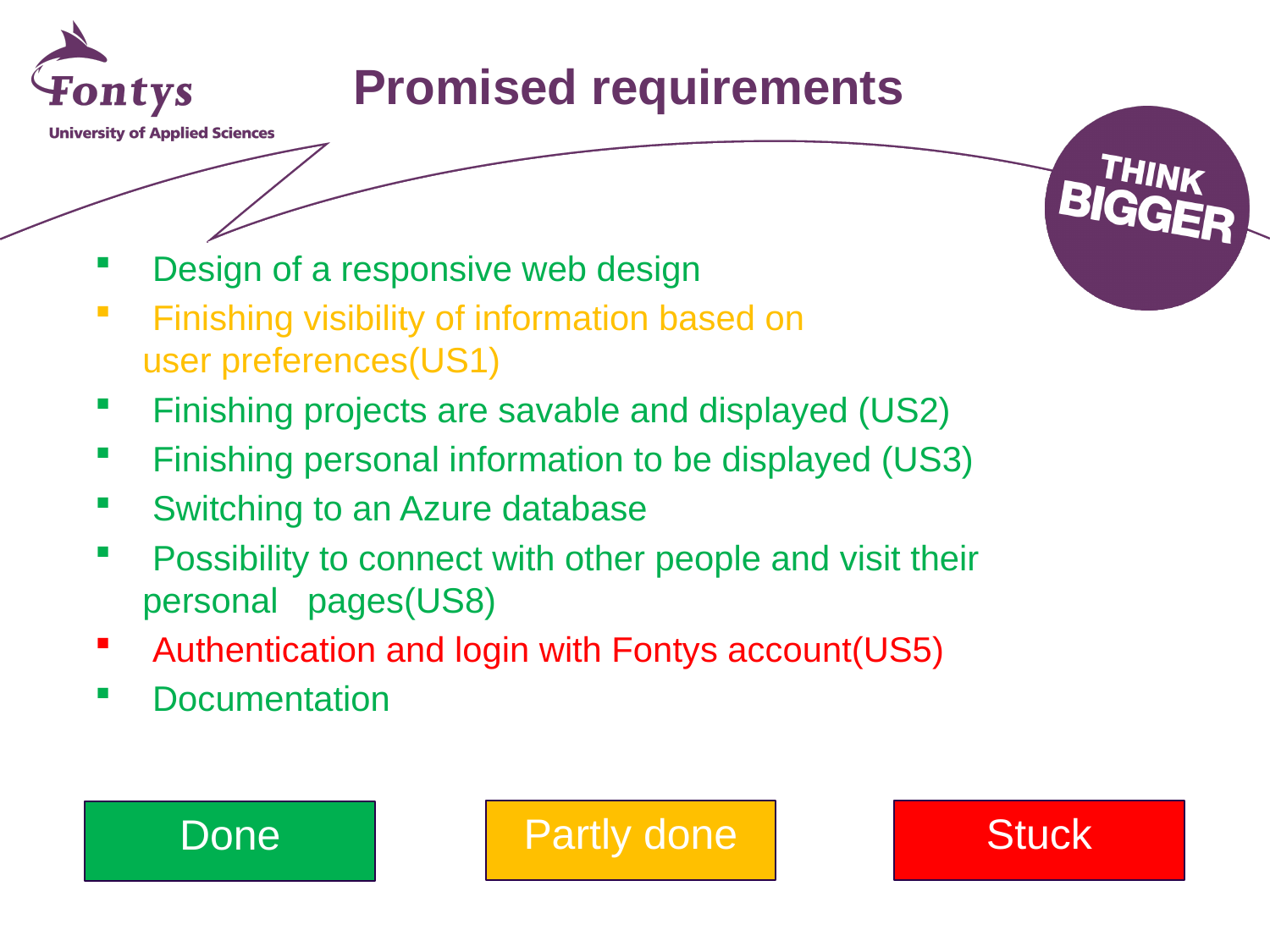

# Promised requirements
 Design of a responsive web design
 Finishing visibility of information based on user preferences(US1)
 Finishing projects are savable and displayed (US2)
 Finishing personal information to be displayed (US3)
 Switching to an Azure database
 Possibility to connect with other people and visit their personal   pages(US8)
 Authentication and login with Fontys account(US5)
 Documentation
Partly done
Stuck
Done